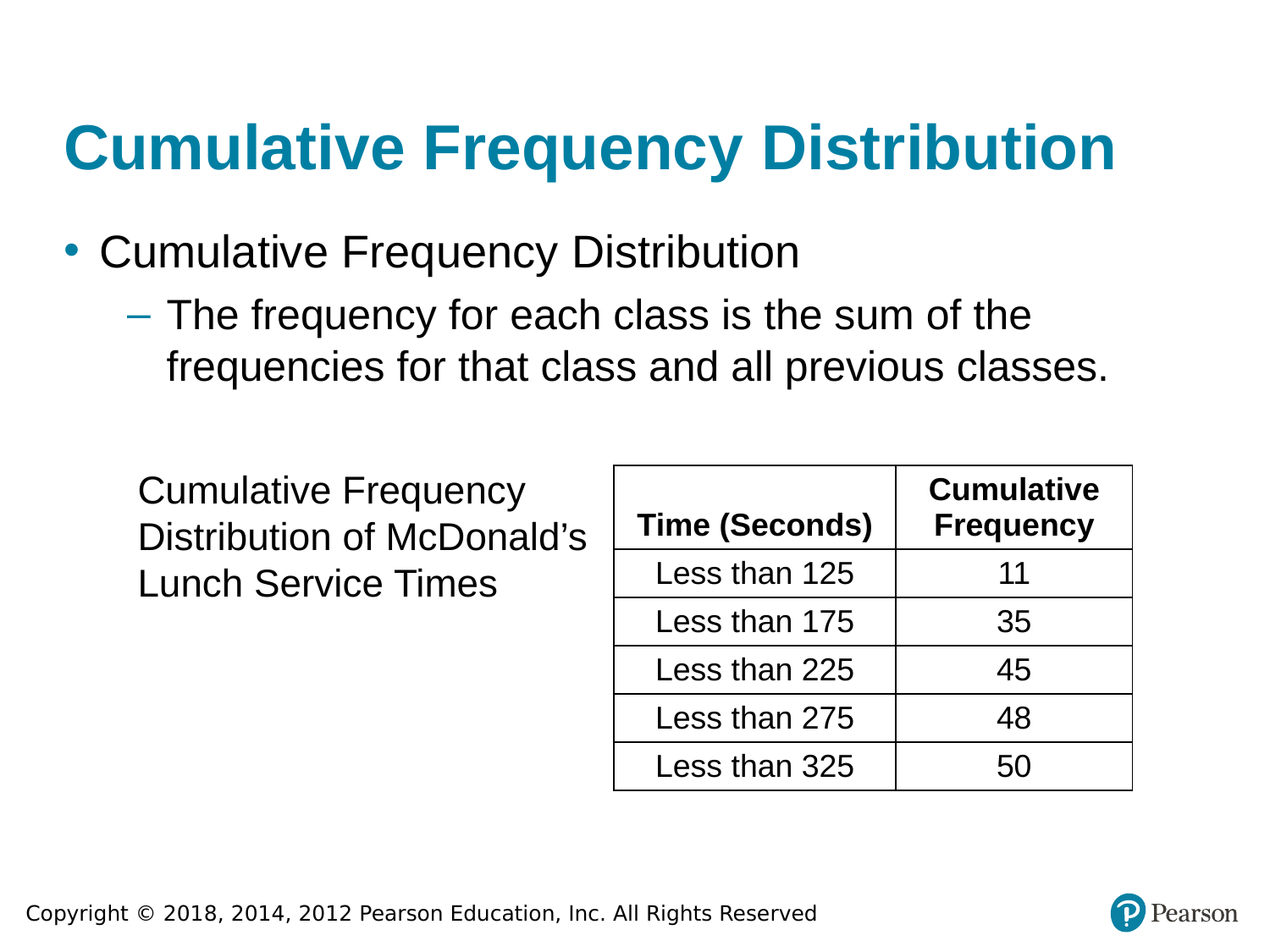

# Cumulative Frequency Distribution
Cumulative Frequency Distribution
The frequency for each class is the sum of the frequencies for that class and all previous classes.
| Time (Seconds) | Cumulative Frequency |
| --- | --- |
| Less than 125 | 11 |
| Less than 175 | 35 |
| Less than 225 | 45 |
| Less than 275 | 48 |
| Less than 325 | 50 |
Cumulative Frequency Distribution of McDonald’s Lunch Service Times